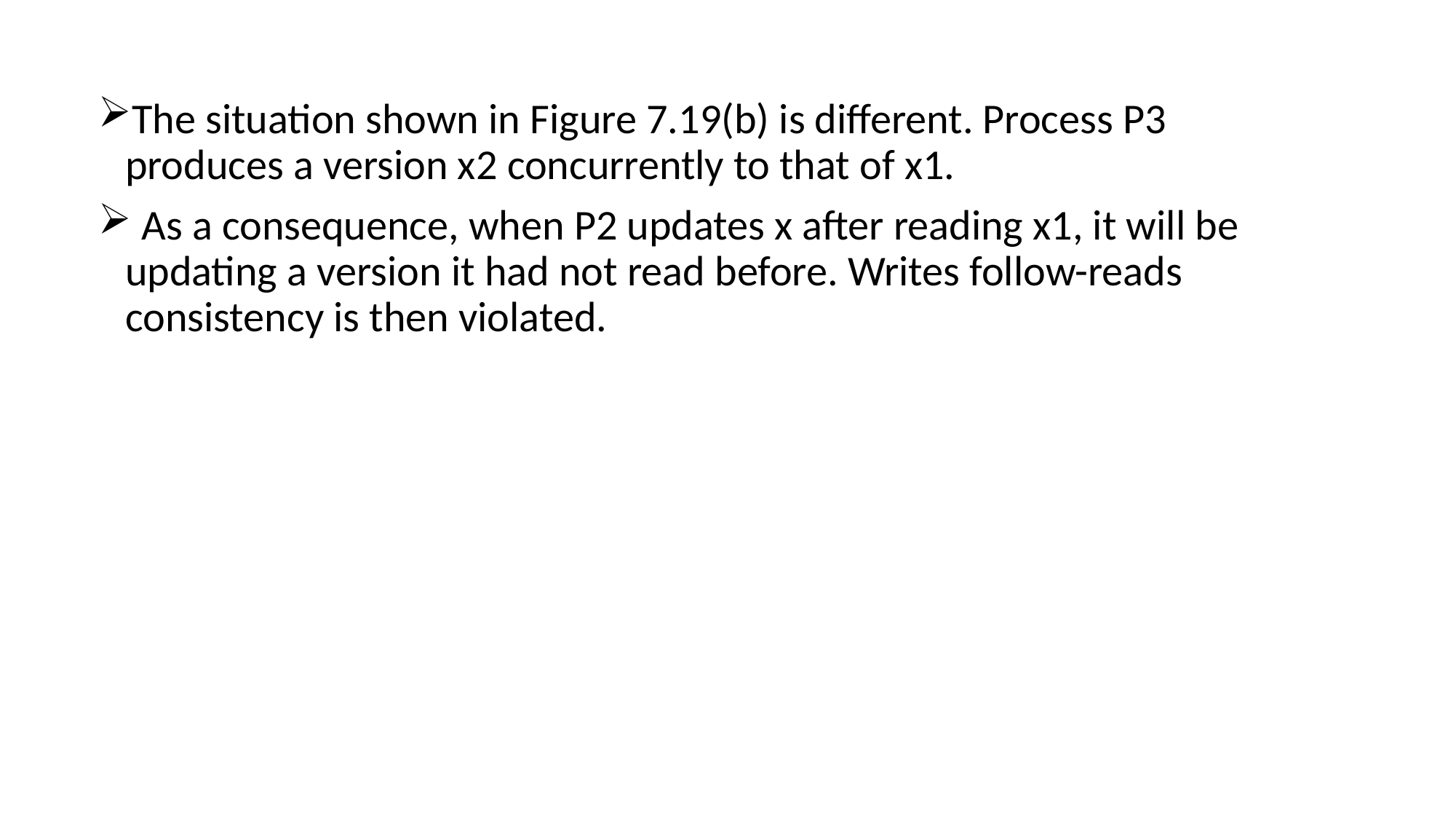

The situation shown in Figure 7.19(b) is different. Process P3 produces a version x2 concurrently to that of x1.
 As a consequence, when P2 updates x after reading x1, it will be updating a version it had not read before. Writes follow-reads consistency is then violated.